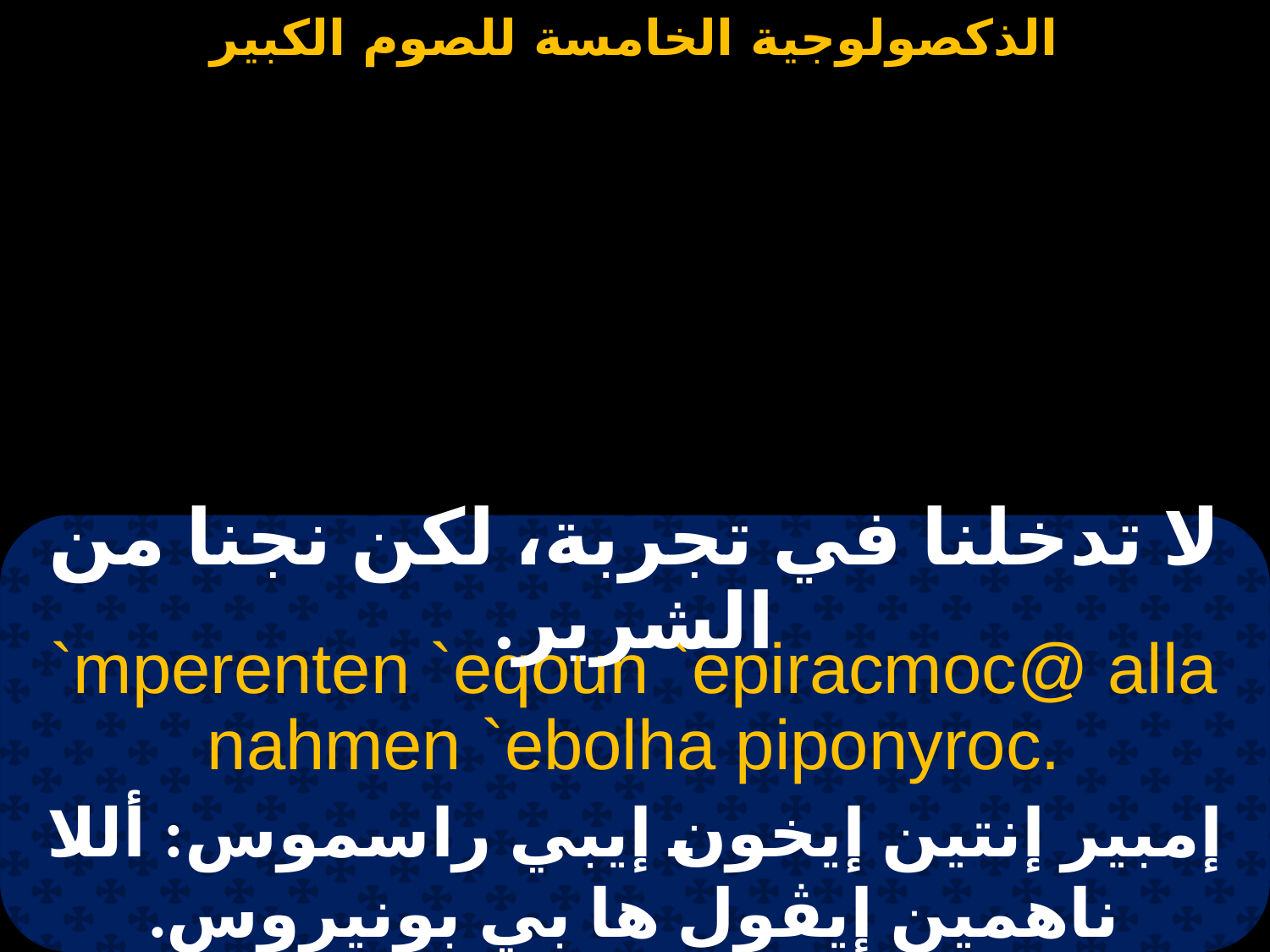

#
لا تدخلنا في تجربة، لكن نجنا من الشرير.
`mperenten `eqoun `epiracmoc@ alla nahmen `ebolha piponyroc.
إمبير إنتين إيخون إيبي راسموس: أللا ناهمين إيڤول ها بي بونيروس.